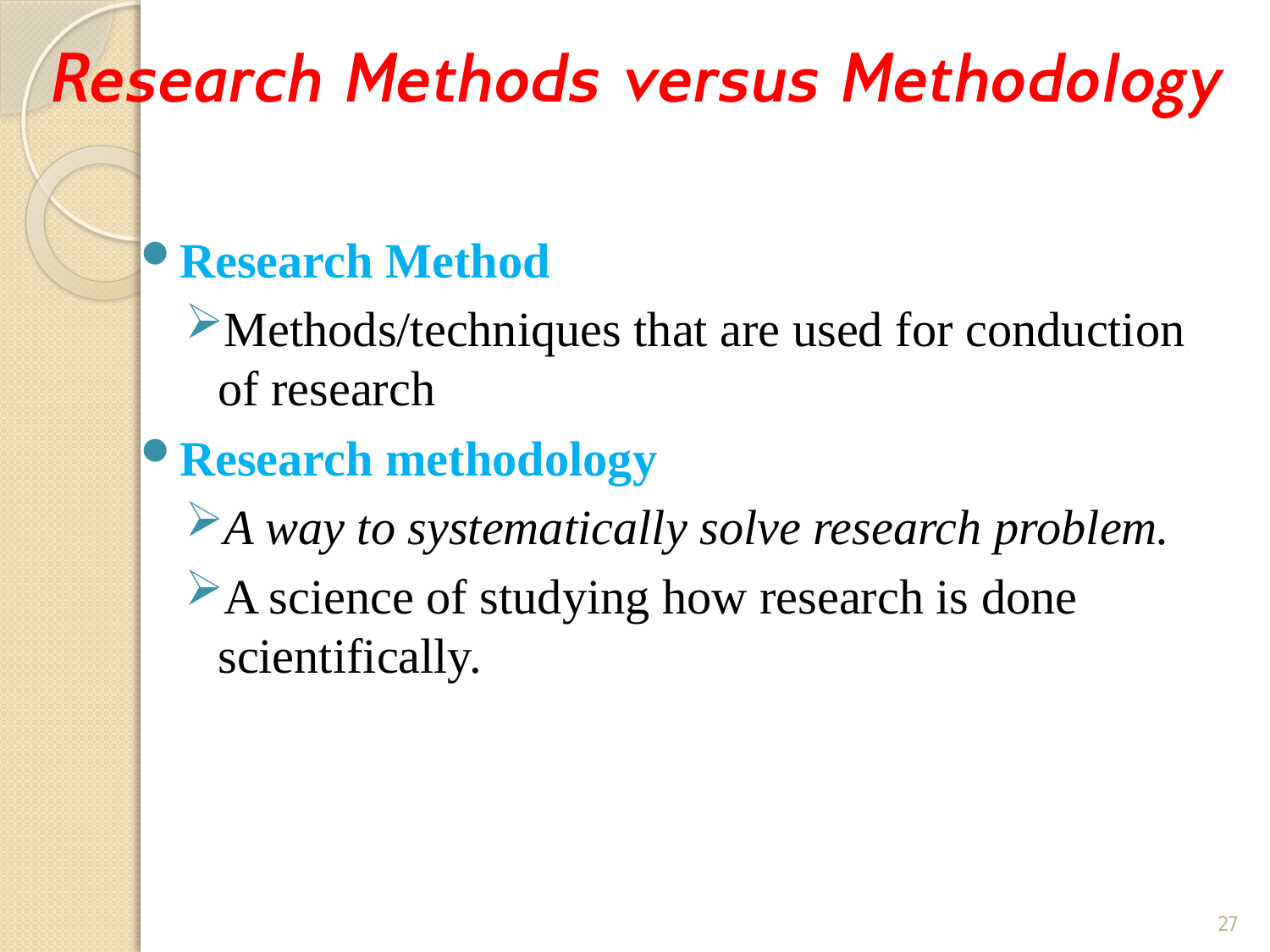

# Research Methods versus Methodology
Research Method
Methods/techniques that are used for conduction of research
Research methodology
A way to systematically solve research problem.
A science of studying how research is done scientifically.

27